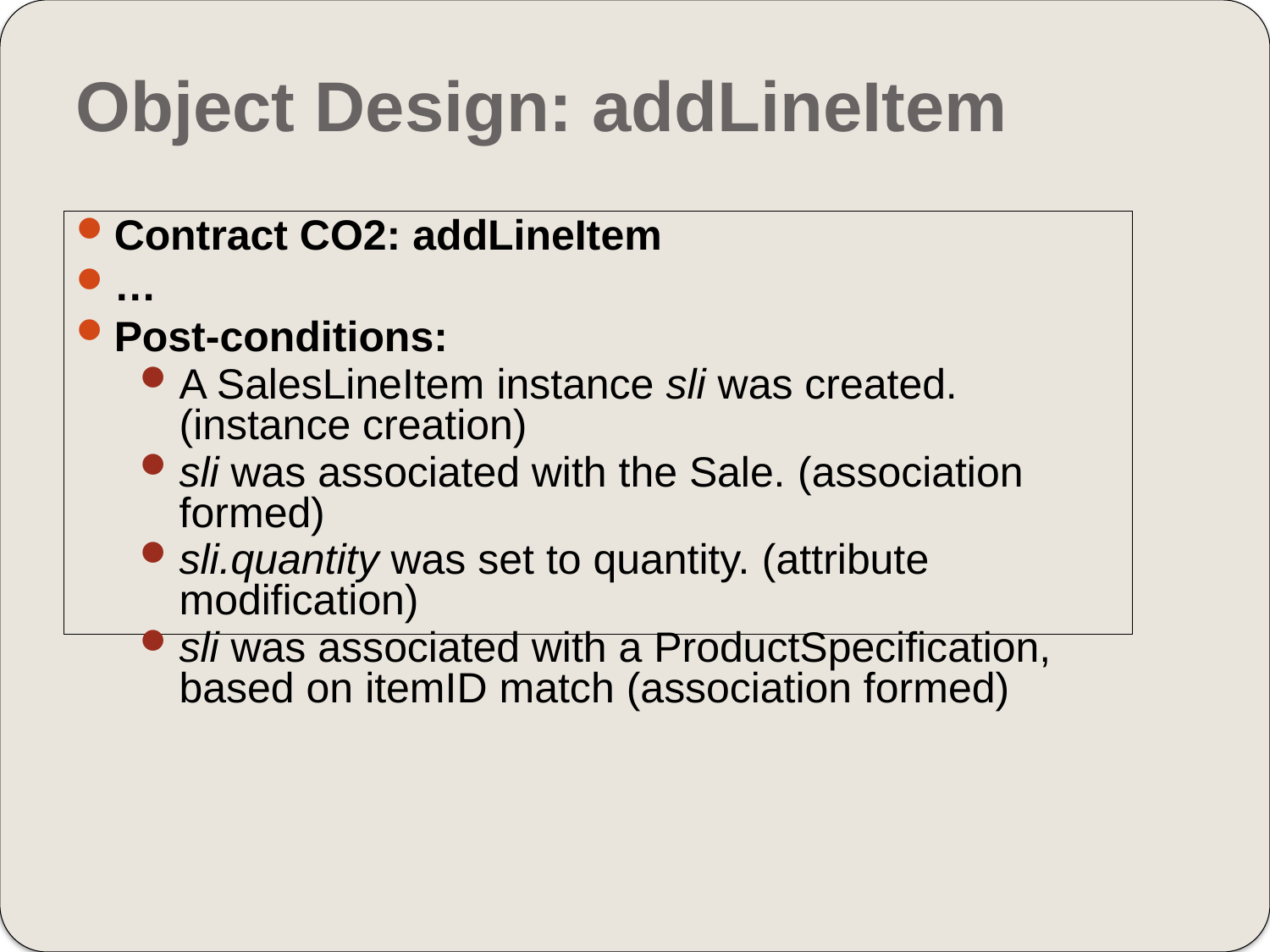

# Object Design: addLineItem
Contract CO2: addLineItem
…
Post-conditions:
A SalesLineItem instance sli was created. (instance creation)
sli was associated with the Sale. (association formed)
sli.quantity was set to quantity. (attribute modification)
sli was associated with a ProductSpecification, based on itemID match (association formed)